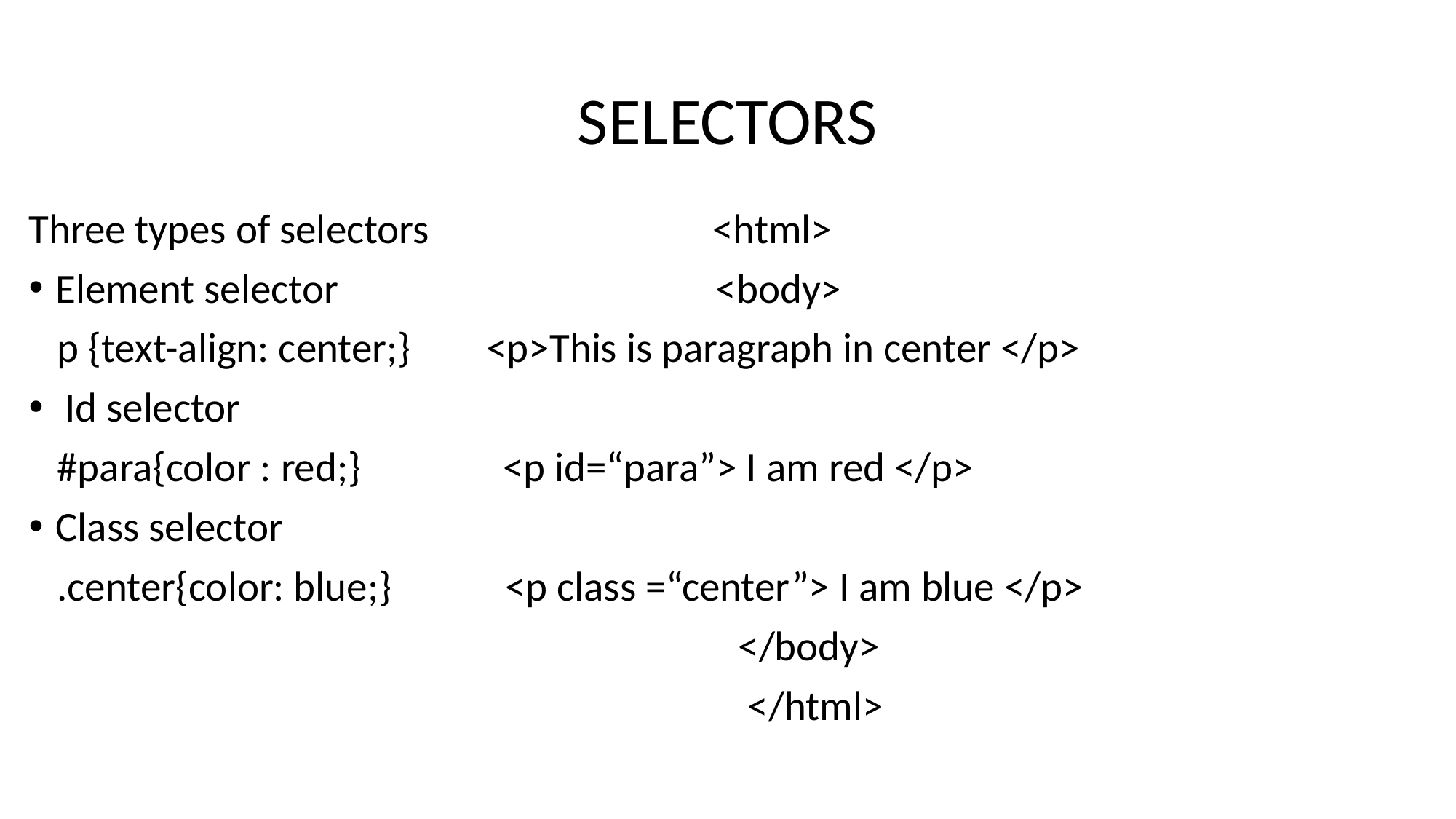

# SELECTORS
Three types of selectors                              <html>
Element selector                                        <body>
   p {text-align: center;}        <p>This is paragraph in center </p>
 Id selector
   #para{color : red;}               <p id=“para”> I am red </p>
Class selector
   .center{color: blue;}            <p class =“center”> I am blue </p>
                                                                           </body>
                                                                            </html>